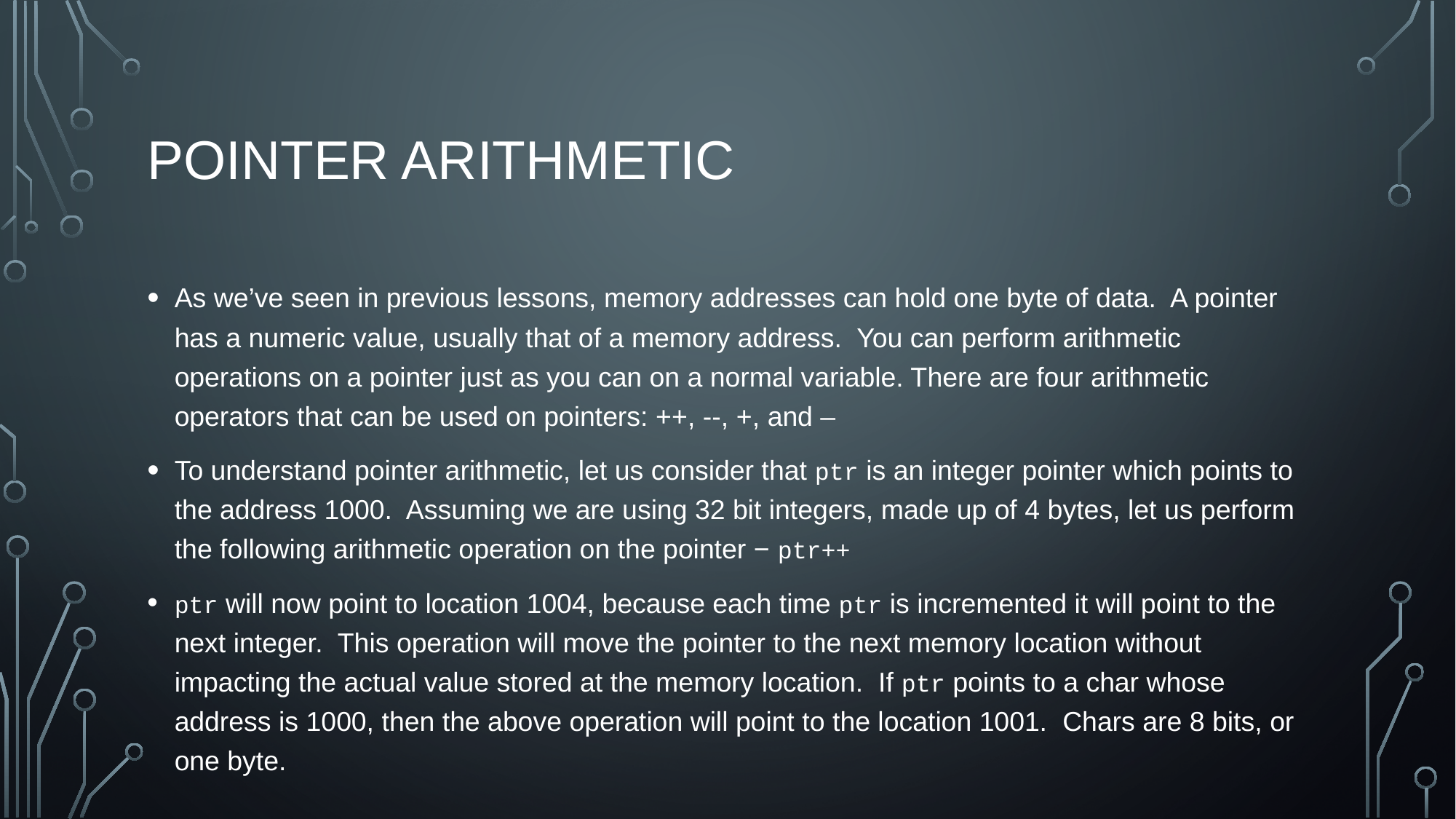

# Pointer arithmetic
As we’ve seen in previous lessons, memory addresses can hold one byte of data.  A pointer has a numeric value, usually that of a memory address.  You can perform arithmetic operations on a pointer just as you can on a normal variable. There are four arithmetic operators that can be used on pointers: ++, --, +, and –
To understand pointer arithmetic, let us consider that ptr is an integer pointer which points to the address 1000.  Assuming we are using 32 bit integers, made up of 4 bytes, let us perform the following arithmetic operation on the pointer − ptr++
ptr will now point to location 1004, because each time ptr is incremented it will point to the next integer.  This operation will move the pointer to the next memory location without impacting the actual value stored at the memory location.  If ptr points to a char whose address is 1000, then the above operation will point to the location 1001.  Chars are 8 bits, or one byte.